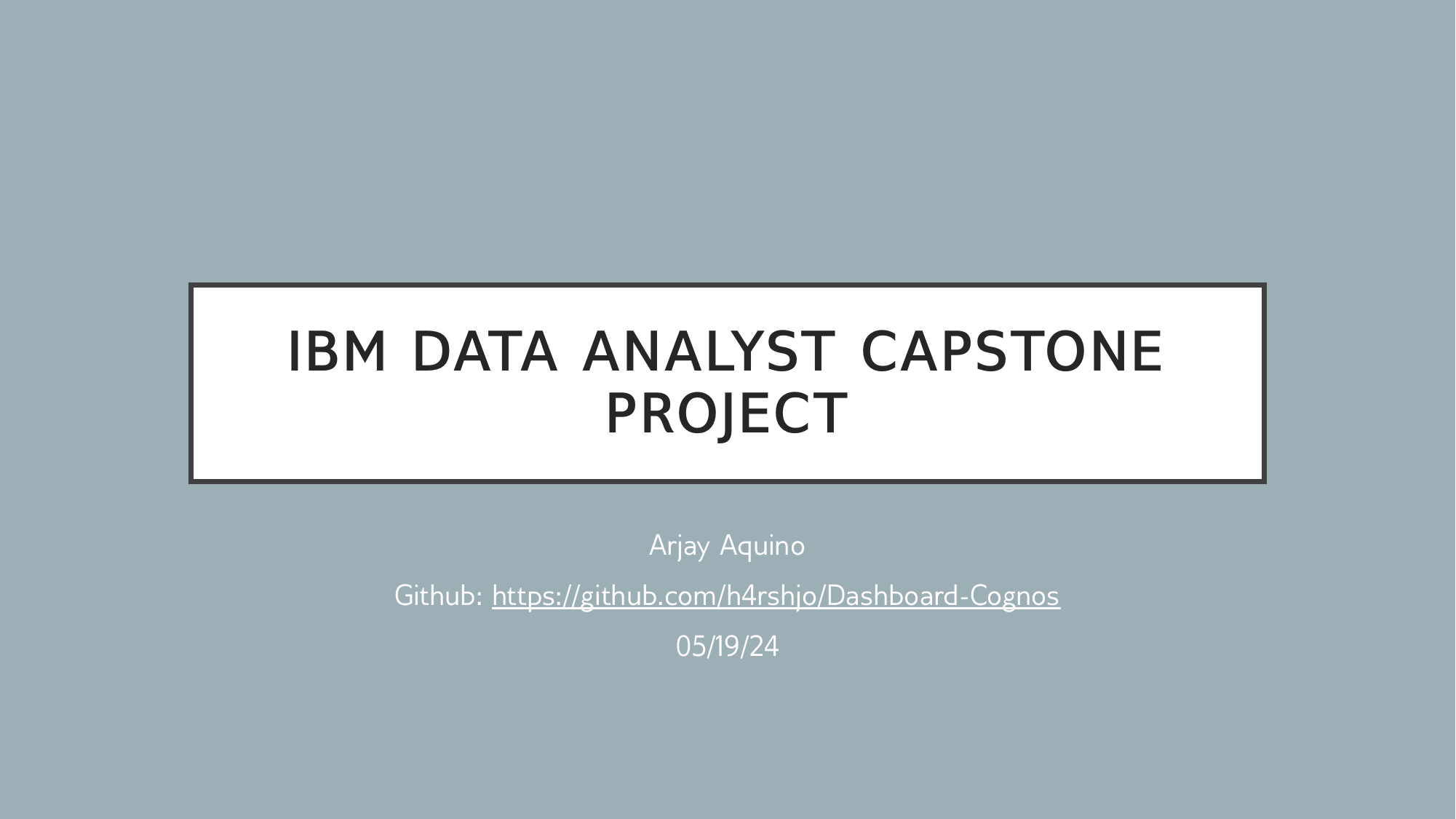

# IBM Data Analyst Capstone Project
Arjay Aquino
Github: https://github.com/h4rshjo/Dashboard-Cognos
05/19/24